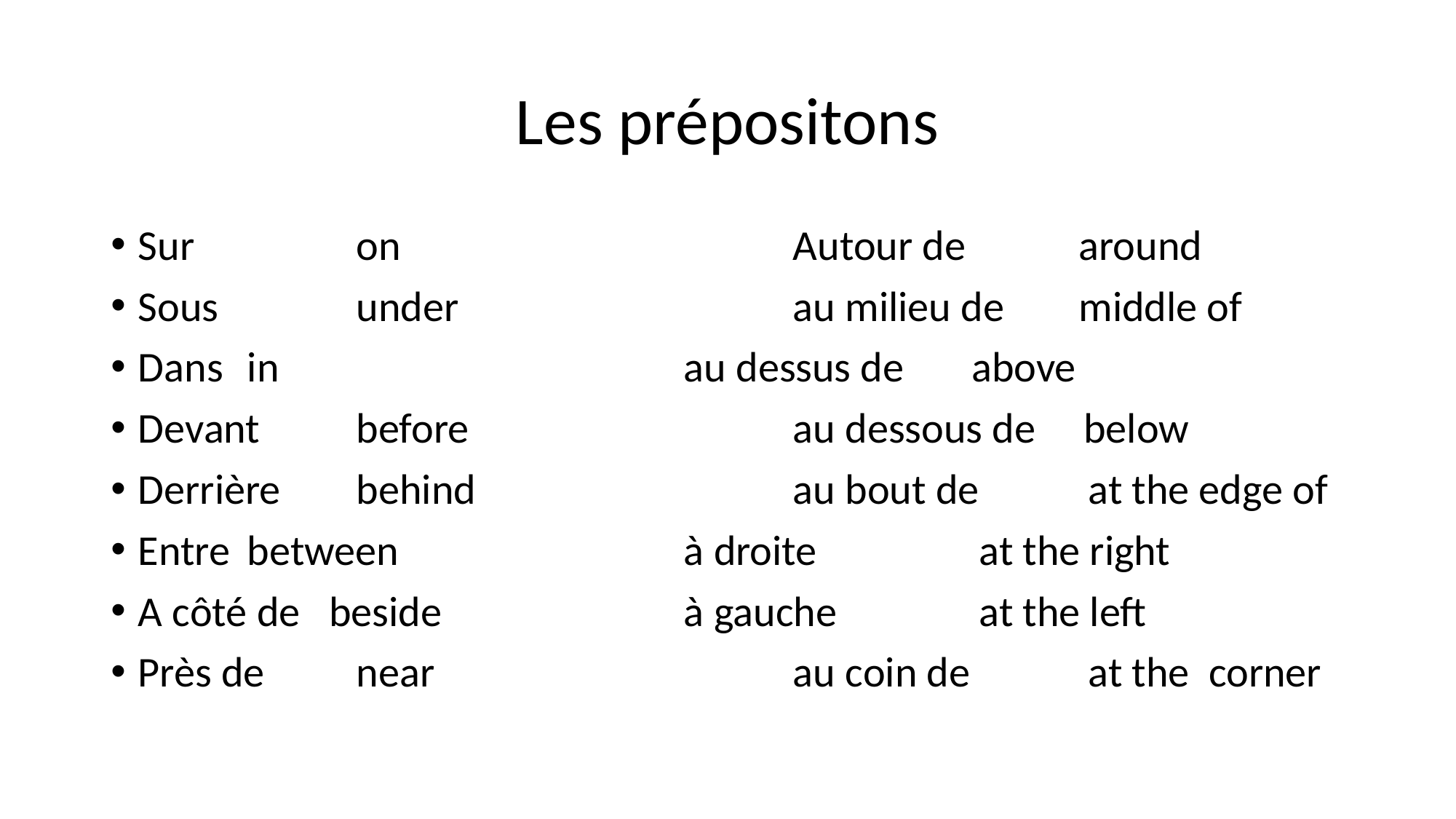

# Les prépositons
Sur		on				Autour de 	       around
Sous		under				au milieu de	       middle of
Dans	in				au dessus de       above
Devant	before			au dessous de     below
Derrière	behind			au bout de	        at the edge of
Entre	between			à droite	        at the right
A côté de   beside			à gauche	        at the left
Près de	near				au coin de 	        at the  corner